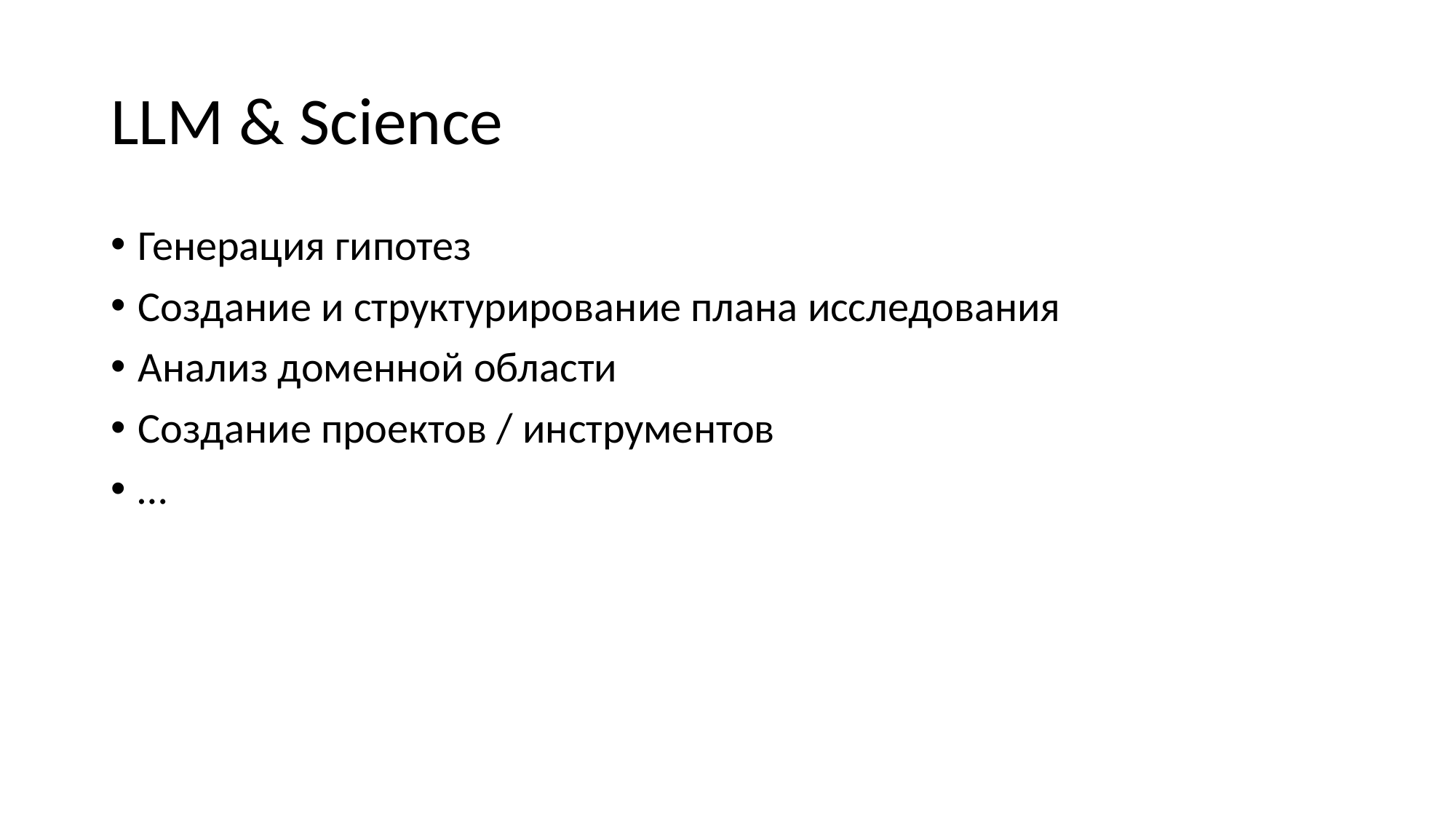

# LLM & Science
Генерация гипотез
Создание и структурирование плана исследования
Анализ доменной области
Создание проектов / инструментов
…